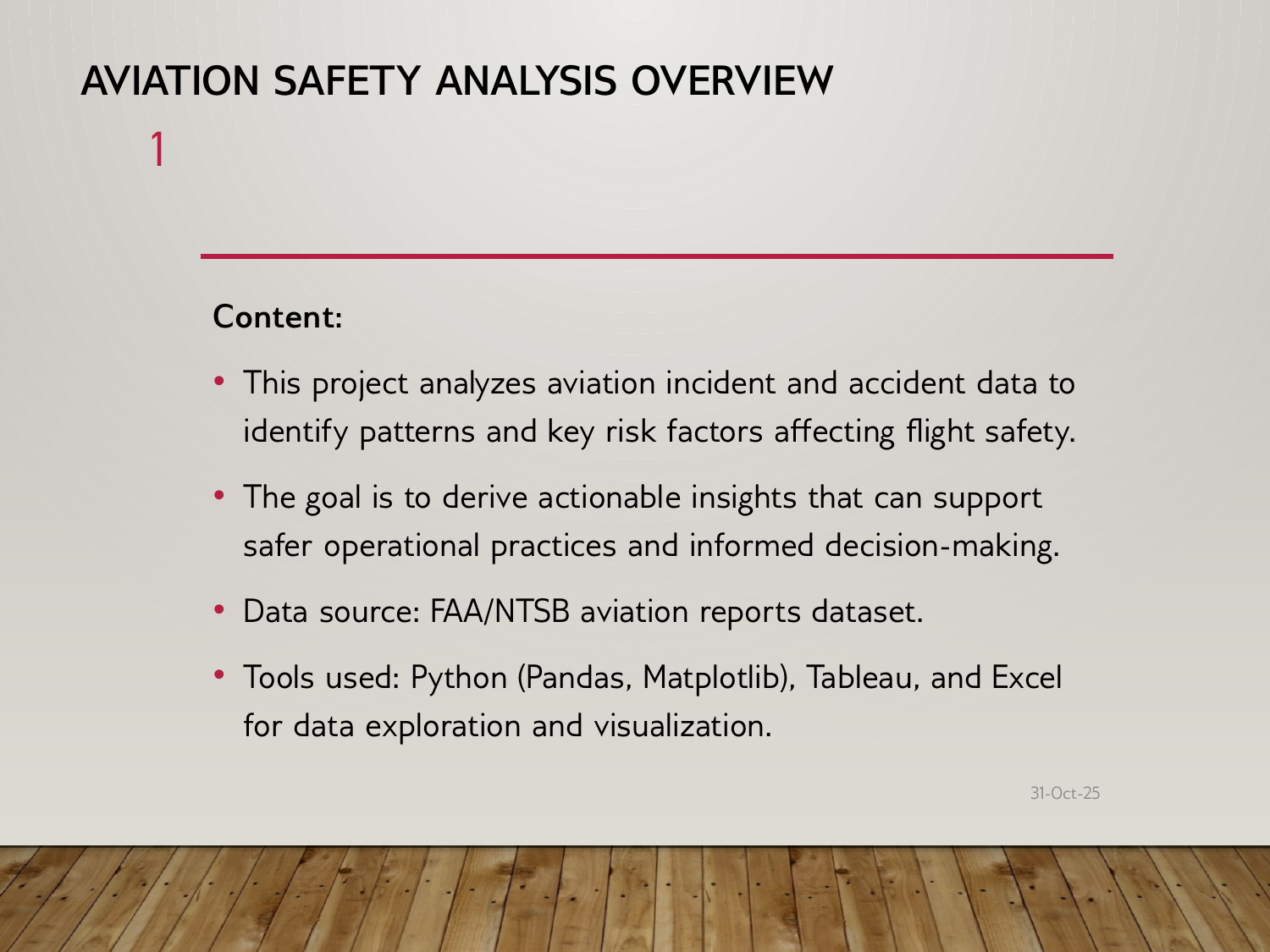

# Aviation Safety Analysis Overview
1
Content:
This project analyzes aviation incident and accident data to identify patterns and key risk factors affecting flight safety.
The goal is to derive actionable insights that can support safer operational practices and informed decision-making.
Data source: FAA/NTSB aviation reports dataset.
Tools used: Python (Pandas, Matplotlib), Tableau, and Excel for data exploration and visualization.

31-Oct-25